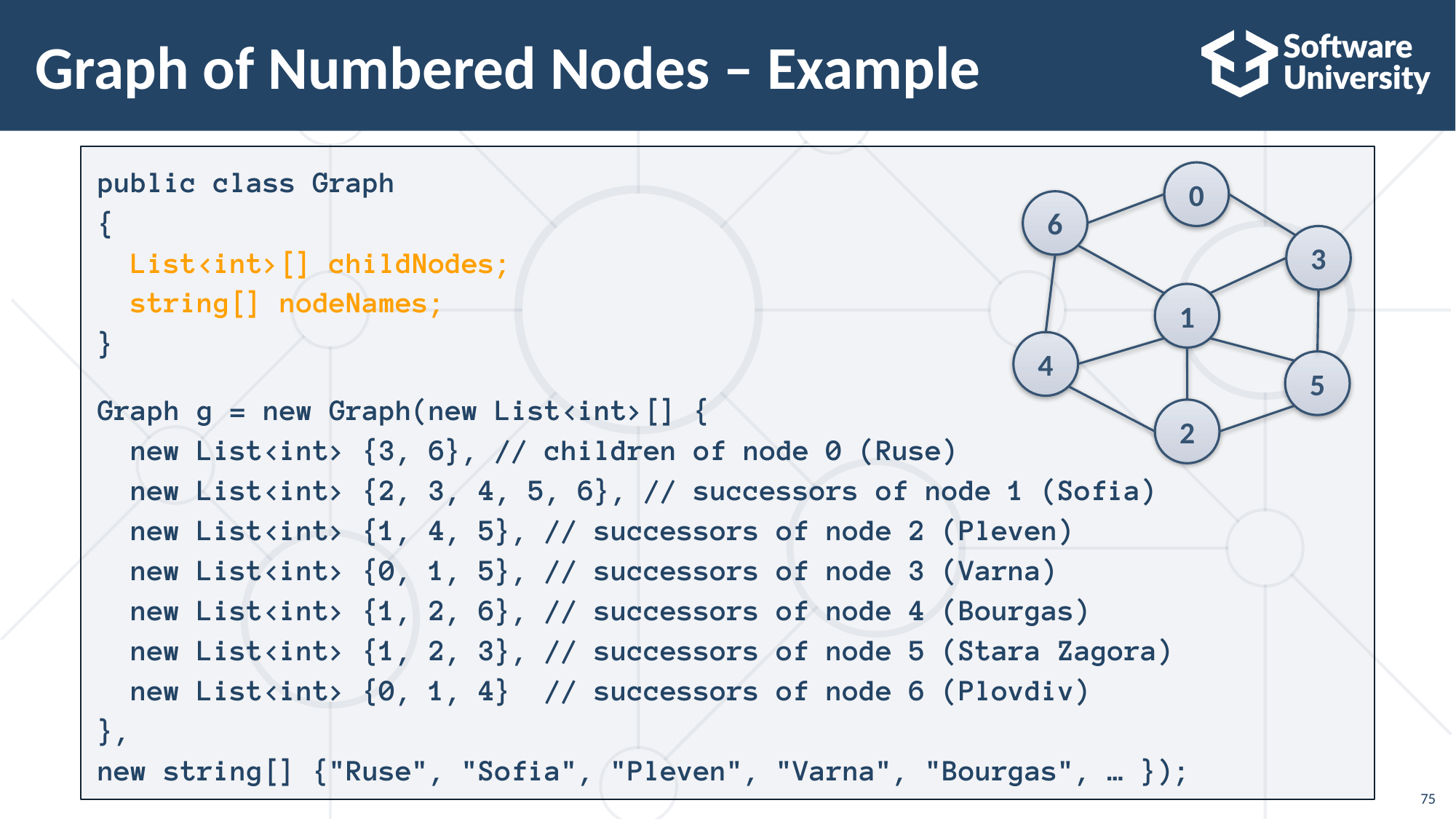

# Graph of Numbered Nodes – Example
public class Graph
{
  List<int>[] childNodes;
  string[] nodeNames;
}
Graph g = new Graph(new List<int>[] {
  new List<int> {3, 6}, // children of node 0 (Ruse)
  new List<int> {2, 3, 4, 5, 6}, // successors of node 1 (Sofia)
  new List<int> {1, 4, 5}, // successors of node 2 (Pleven)
  new List<int> {0, 1, 5}, // successors of node 3 (Varna)
  new List<int> {1, 2, 6}, // successors of node 4 (Bourgas)
  new List<int> {1, 2, 3}, // successors of node 5 (Stara Zagora)
  new List<int> {0, 1, 4}  // successors of node 6 (Plovdiv)
},
new string[] {"Ruse", "Sofia", "Pleven", "Varna", "Bourgas", … });
0
6
3
1
4
5
2
75